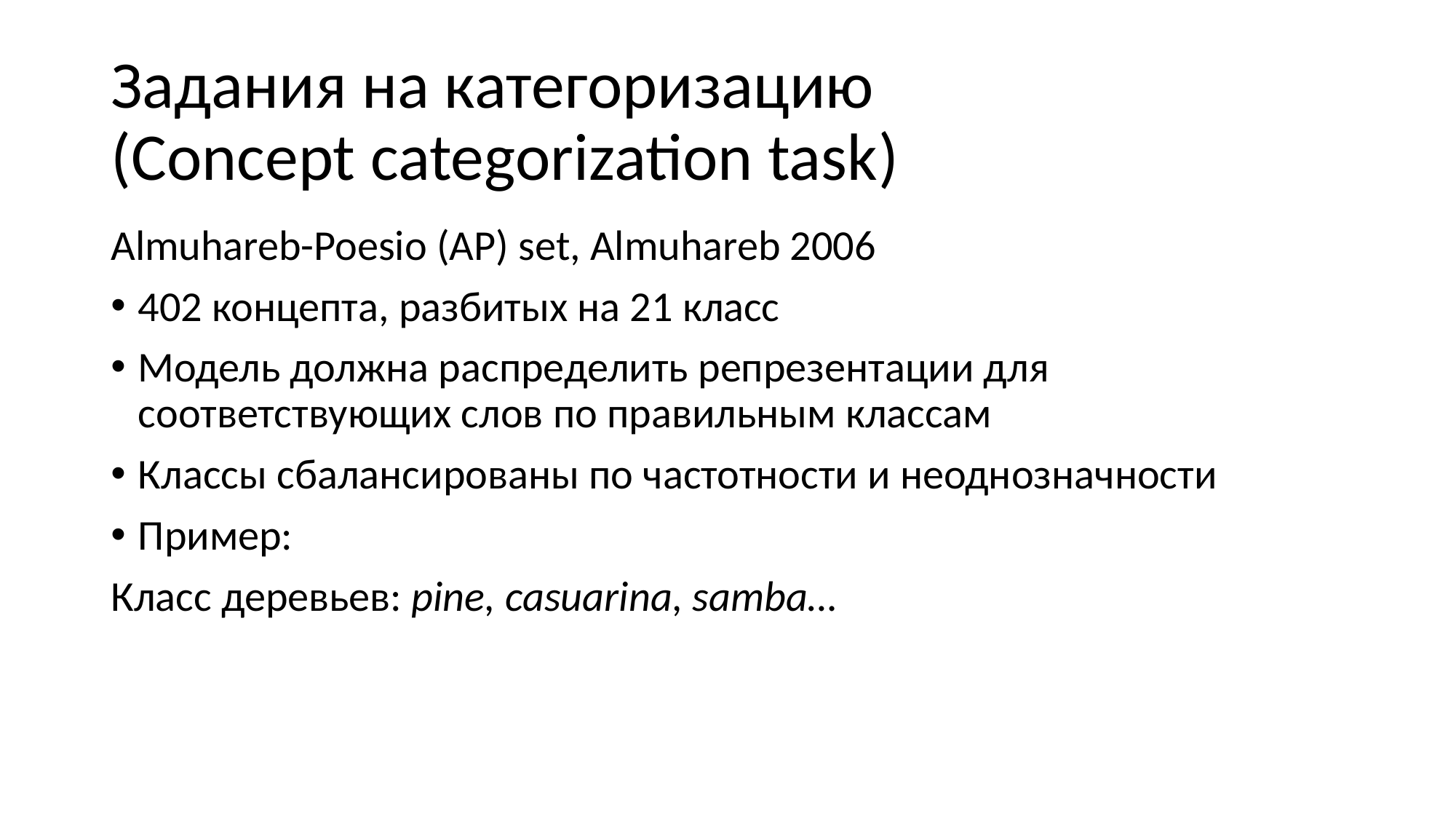

# Задания на категоризацию (Concept categorization task)
Almuhareb-Poesio (AP) set, Almuhareb 2006
402 концепта, разбитых на 21 класс
Модель должна распределить репрезентации для соответствующих слов по правильным классам
Классы сбалансированы по частотности и неоднозначности
Пример:
Класс деревьев: pine, casuarina, samba…